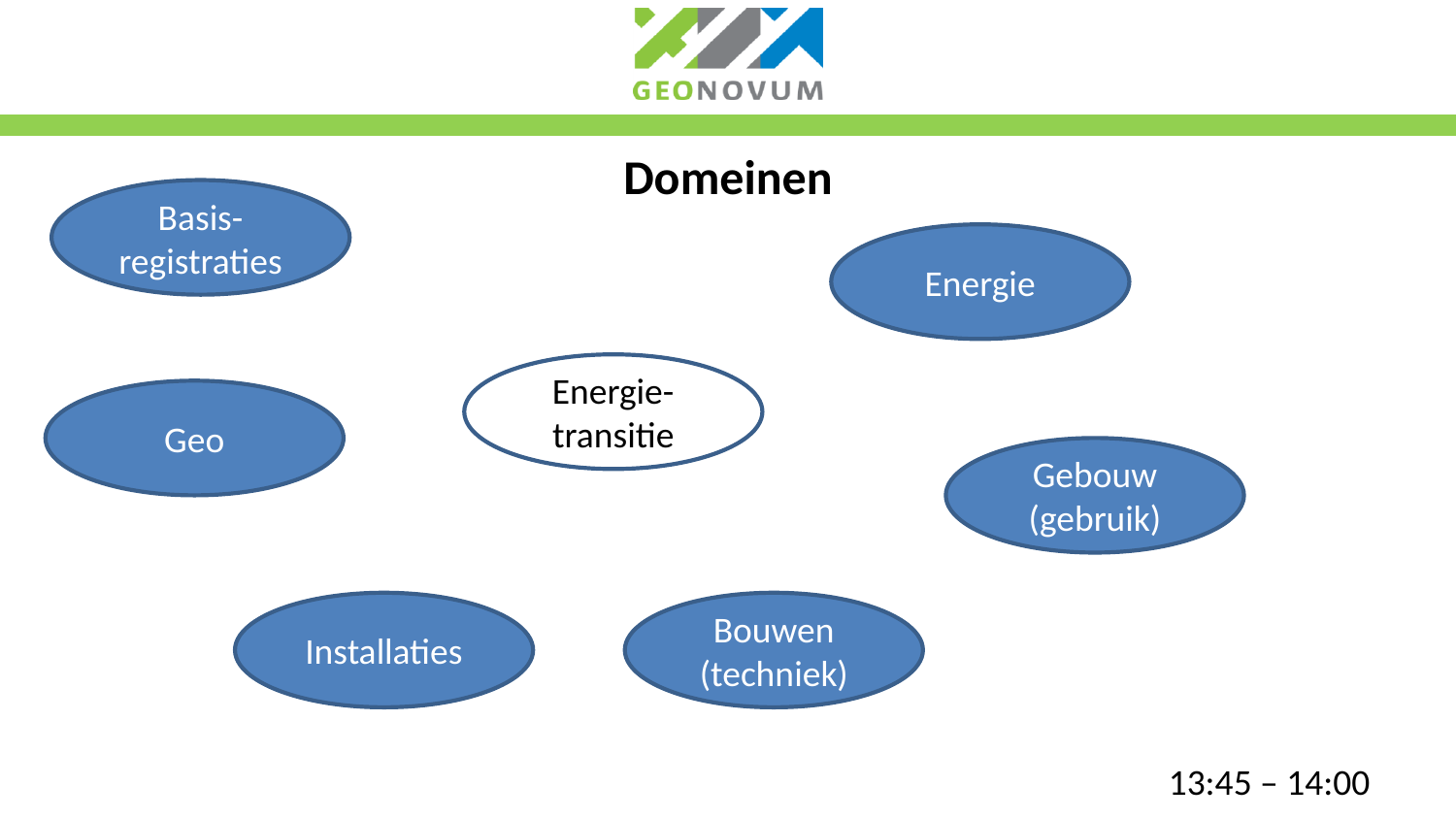

# Domeinen
Basis-registraties
Energie
Energie-transitie
Geo
Gebouw (gebruik)
Installaties
Bouwen
(techniek)
13:45 – 14:00